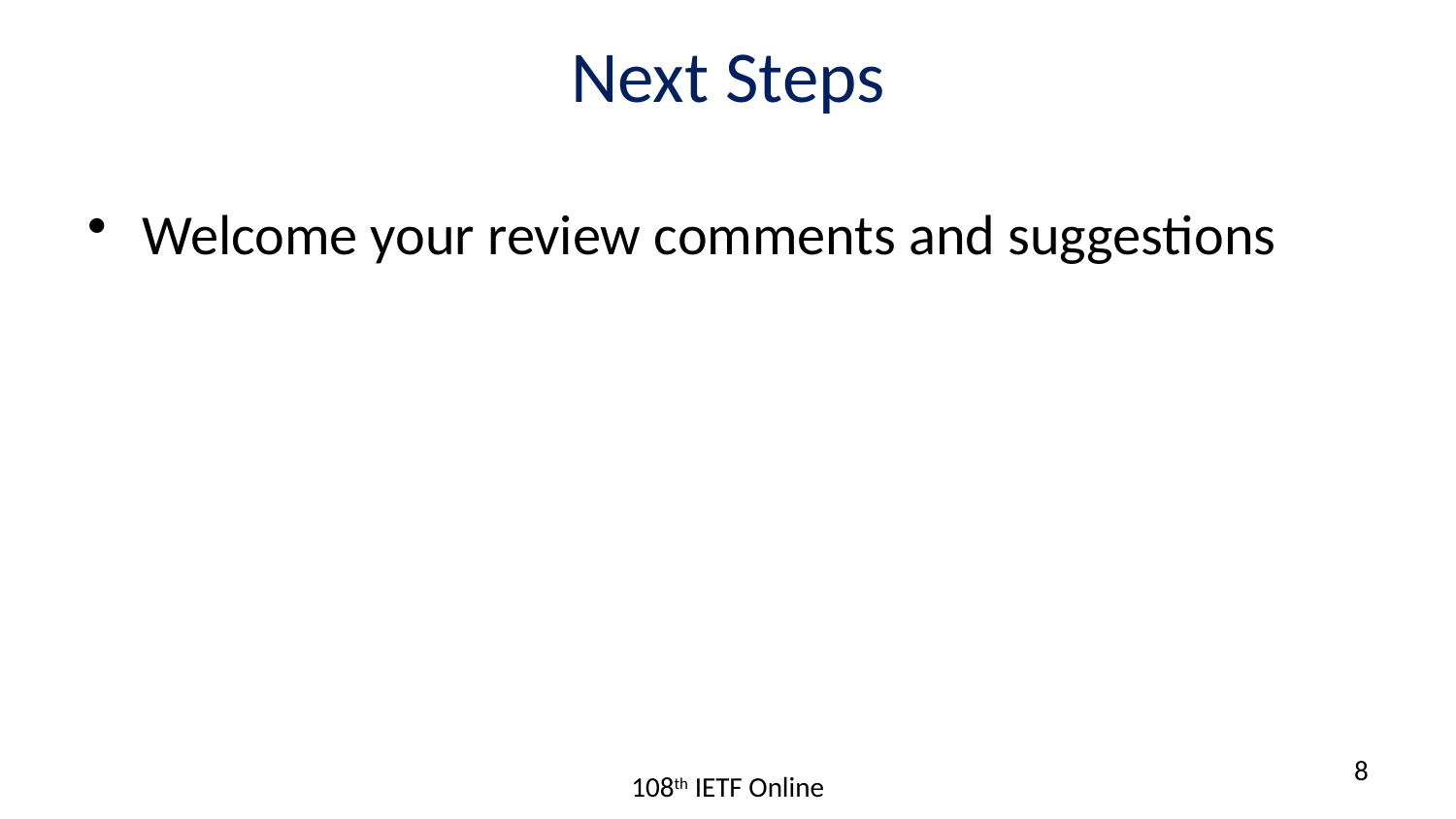

# Next Steps
Welcome your review comments and suggestions
8
108th IETF Online